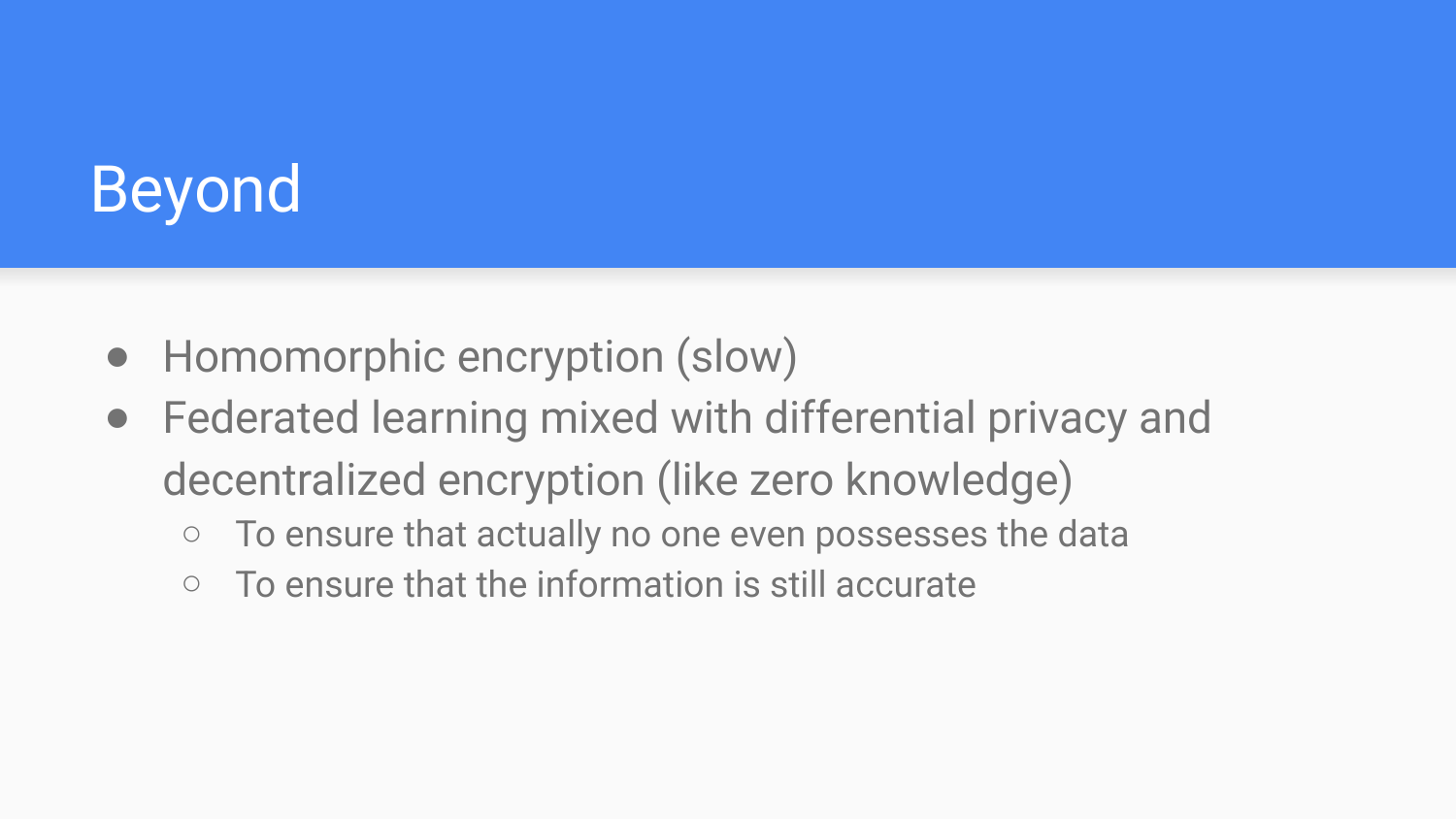

# Beyond
Homomorphic encryption (slow)
Federated learning mixed with differential privacy and decentralized encryption (like zero knowledge)
To ensure that actually no one even possesses the data
To ensure that the information is still accurate